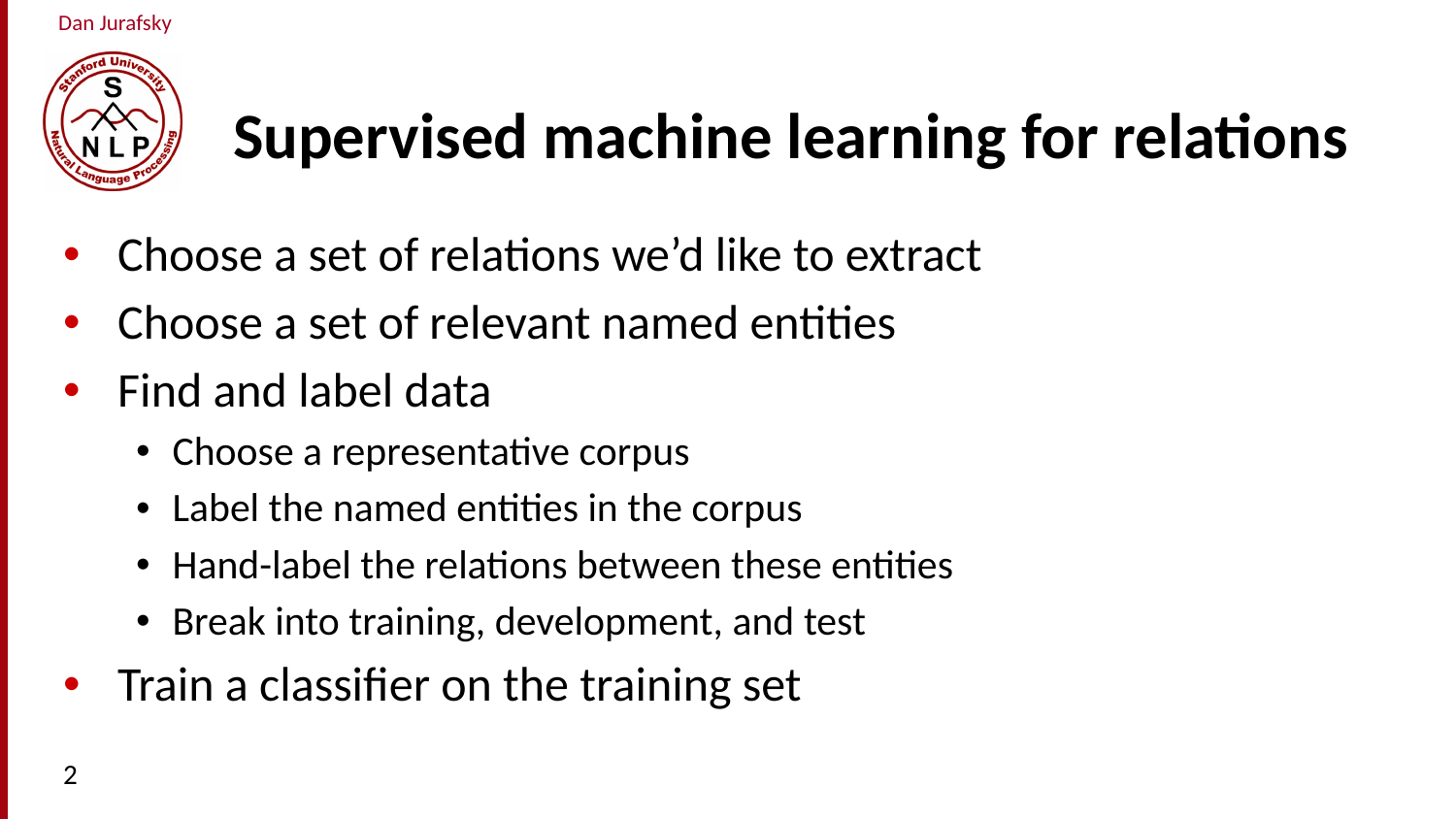

# Supervised machine learning for relations
Choose a set of relations we’d like to extract
Choose a set of relevant named entities
Find and label data
Choose a representative corpus
Label the named entities in the corpus
Hand-label the relations between these entities
Break into training, development, and test
Train a classifier on the training set
2